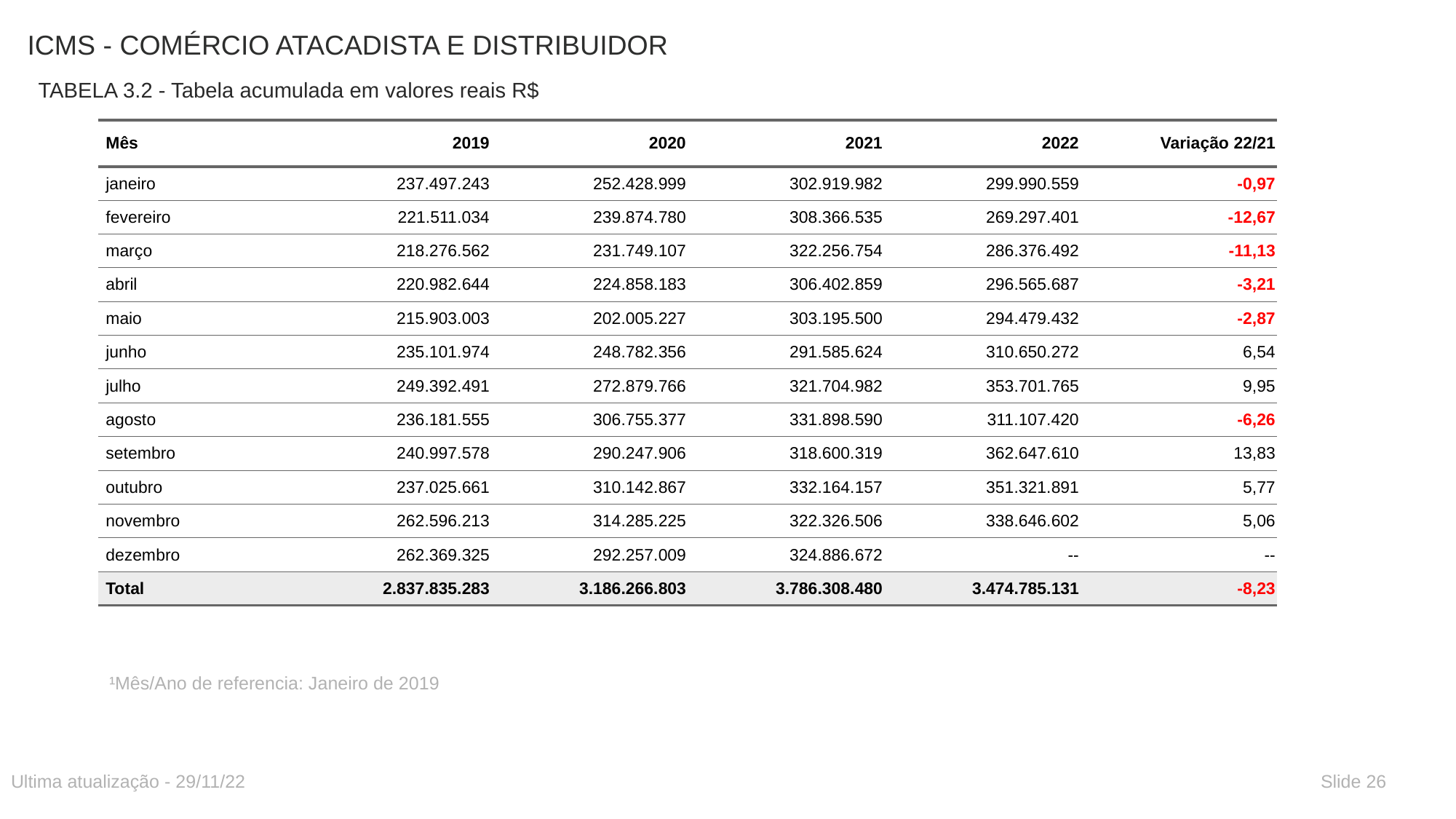

# ICMS - COMÉRCIO ATACADISTA E DISTRIBUIDOR
TABELA 3.2 - Tabela acumulada em valores reais R$
| Mês | 2019 | 2020 | 2021 | 2022 | Variação 22/21 |
| --- | --- | --- | --- | --- | --- |
| janeiro | 237.497.243 | 252.428.999 | 302.919.982 | 299.990.559 | -0,97 |
| fevereiro | 221.511.034 | 239.874.780 | 308.366.535 | 269.297.401 | -12,67 |
| março | 218.276.562 | 231.749.107 | 322.256.754 | 286.376.492 | -11,13 |
| abril | 220.982.644 | 224.858.183 | 306.402.859 | 296.565.687 | -3,21 |
| maio | 215.903.003 | 202.005.227 | 303.195.500 | 294.479.432 | -2,87 |
| junho | 235.101.974 | 248.782.356 | 291.585.624 | 310.650.272 | 6,54 |
| julho | 249.392.491 | 272.879.766 | 321.704.982 | 353.701.765 | 9,95 |
| agosto | 236.181.555 | 306.755.377 | 331.898.590 | 311.107.420 | -6,26 |
| setembro | 240.997.578 | 290.247.906 | 318.600.319 | 362.647.610 | 13,83 |
| outubro | 237.025.661 | 310.142.867 | 332.164.157 | 351.321.891 | 5,77 |
| novembro | 262.596.213 | 314.285.225 | 322.326.506 | 338.646.602 | 5,06 |
| dezembro | 262.369.325 | 292.257.009 | 324.886.672 | -- | -- |
| Total | 2.837.835.283 | 3.186.266.803 | 3.786.308.480 | 3.474.785.131 | -8,23 |
¹Mês/Ano de referencia: Janeiro de 2019
Ultima atualização - 29/11/22
Slide 26